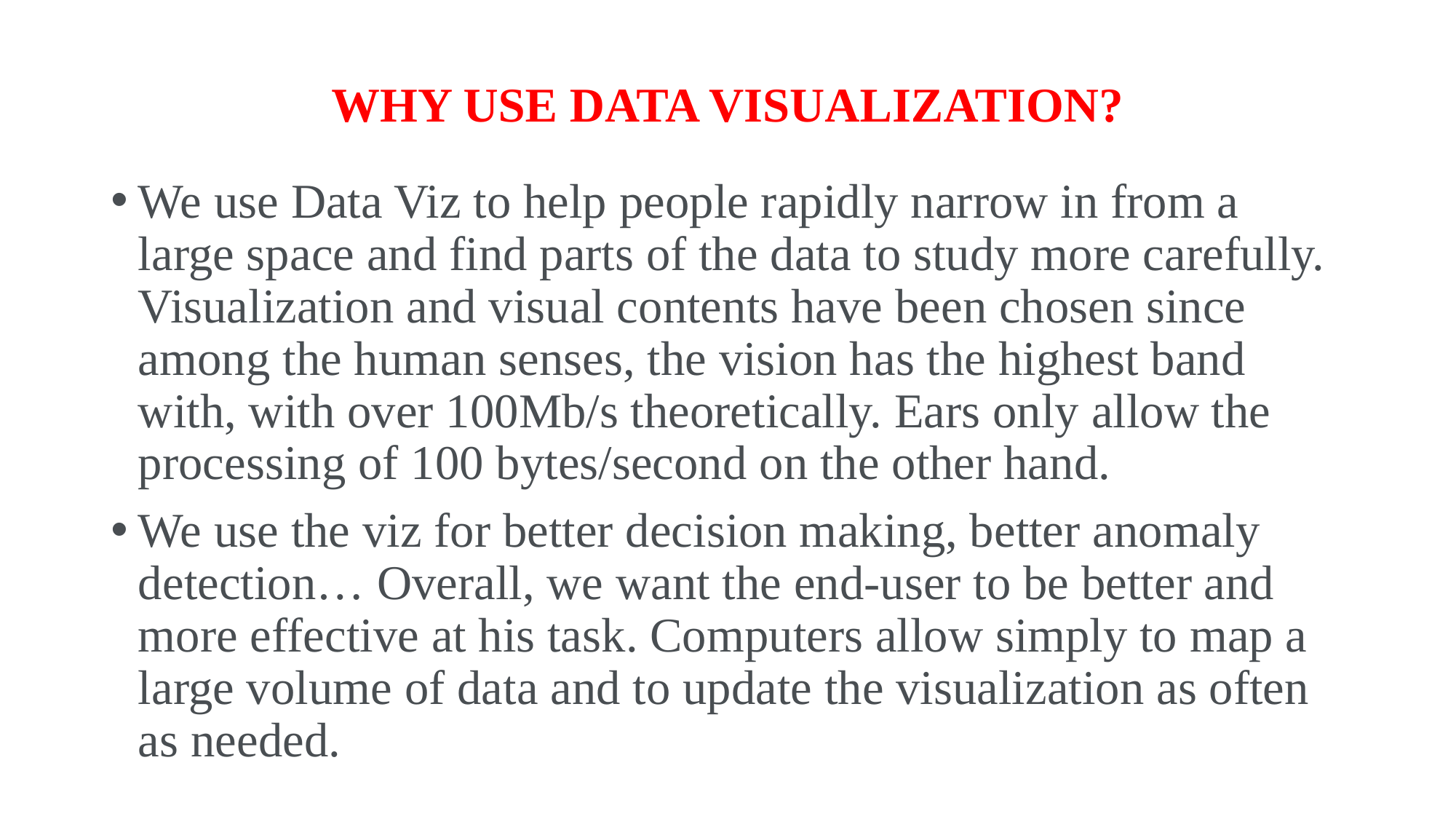

# WHY USE DATA VISUALIZATION?
We use Data Viz to help people rapidly narrow in from a large space and find parts of the data to study more carefully. Visualization and visual contents have been chosen since among the human senses, the vision has the highest band with, with over 100Mb/s theoretically. Ears only allow the processing of 100 bytes/second on the other hand.
We use the viz for better decision making, better anomaly detection… Overall, we want the end-user to be better and more effective at his task. Computers allow simply to map a large volume of data and to update the visualization as often as needed.